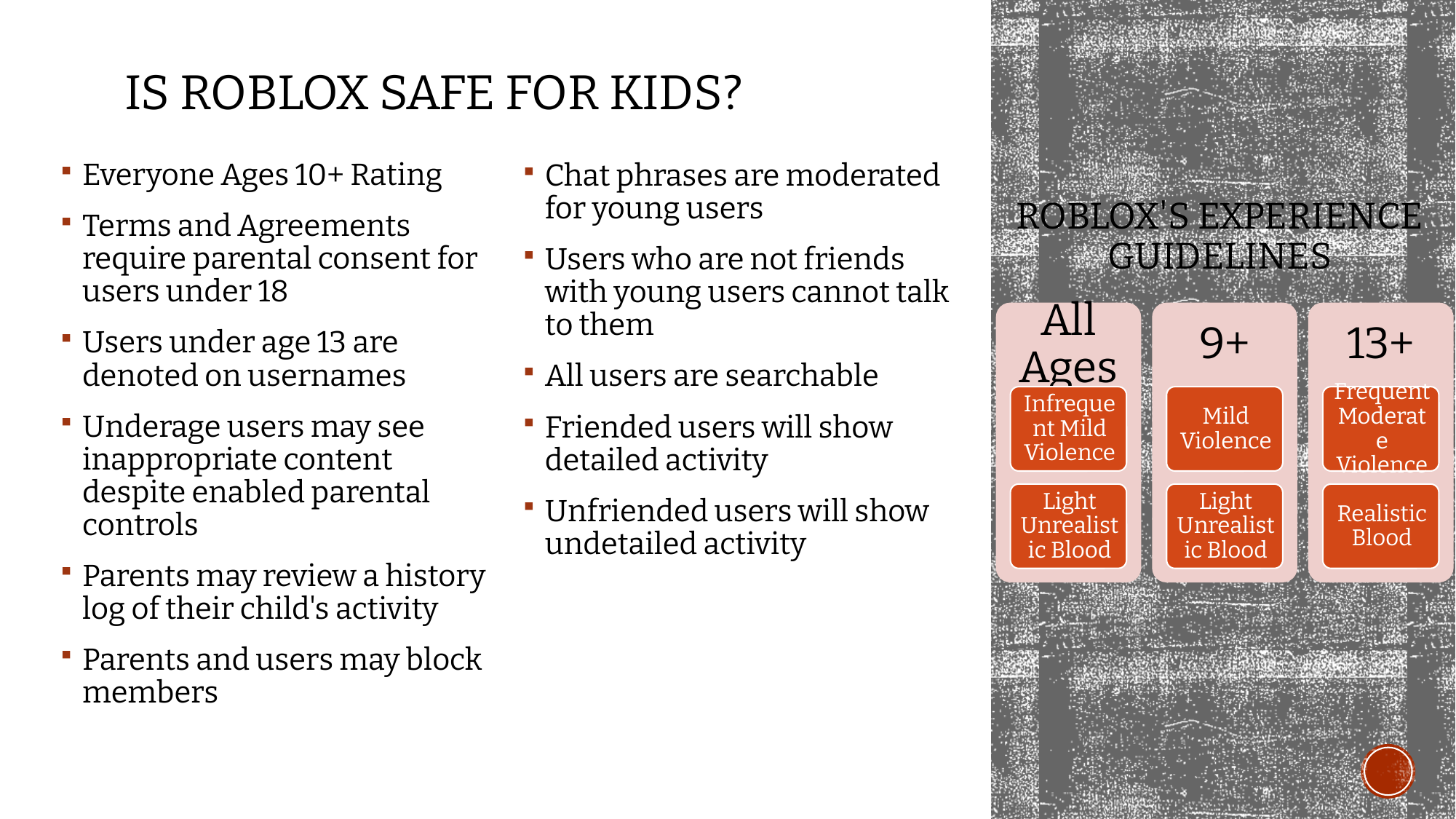

IS ROBLOX SAFE FOR KIDS?
Everyone Ages 10+ Rating
Terms and Agreements require parental consent for users under 18
Users under age 13 are denoted on usernames
Underage users may see inappropriate content despite enabled parental controls
Parents may review a history log of their child's activity
Parents and users may block members
Chat phrases are moderated for young users
Users who are not friends with young users cannot talk to them
All users are searchable
Friended users will show detailed activity
Unfriended users will show undetailed activity
# Roblox's Experience Guidelines
All Ages
Infrequent Mild Violence
Light Unrealistic Blood
9+
Mild Violence
Light Unrealistic Blood
13+
Frequent Moderate Violence
Realistic Blood